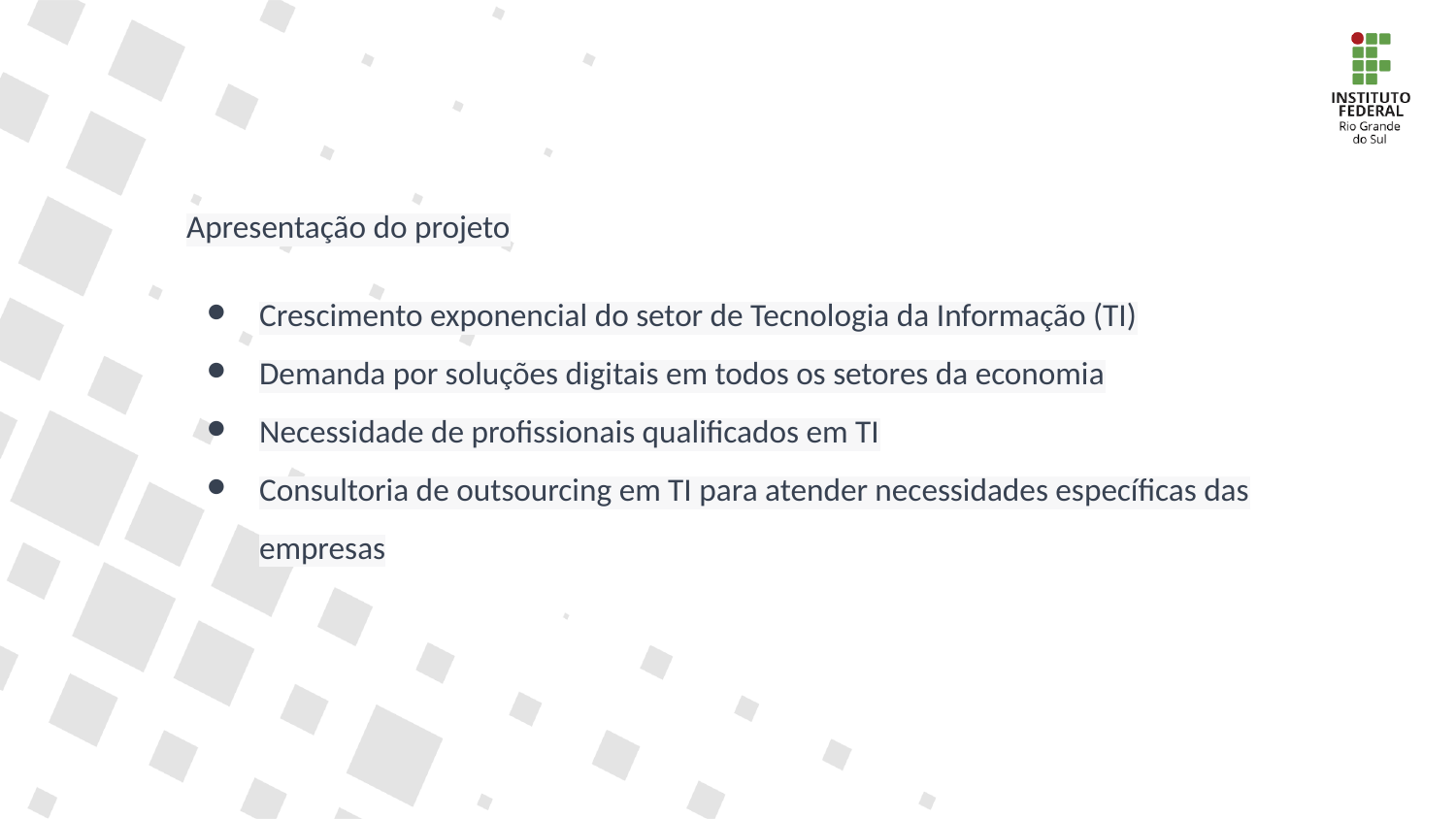

Apresentação do projeto
Crescimento exponencial do setor de Tecnologia da Informação (TI)
Demanda por soluções digitais em todos os setores da economia
Necessidade de profissionais qualificados em TI
Consultoria de outsourcing em TI para atender necessidades específicas das empresas